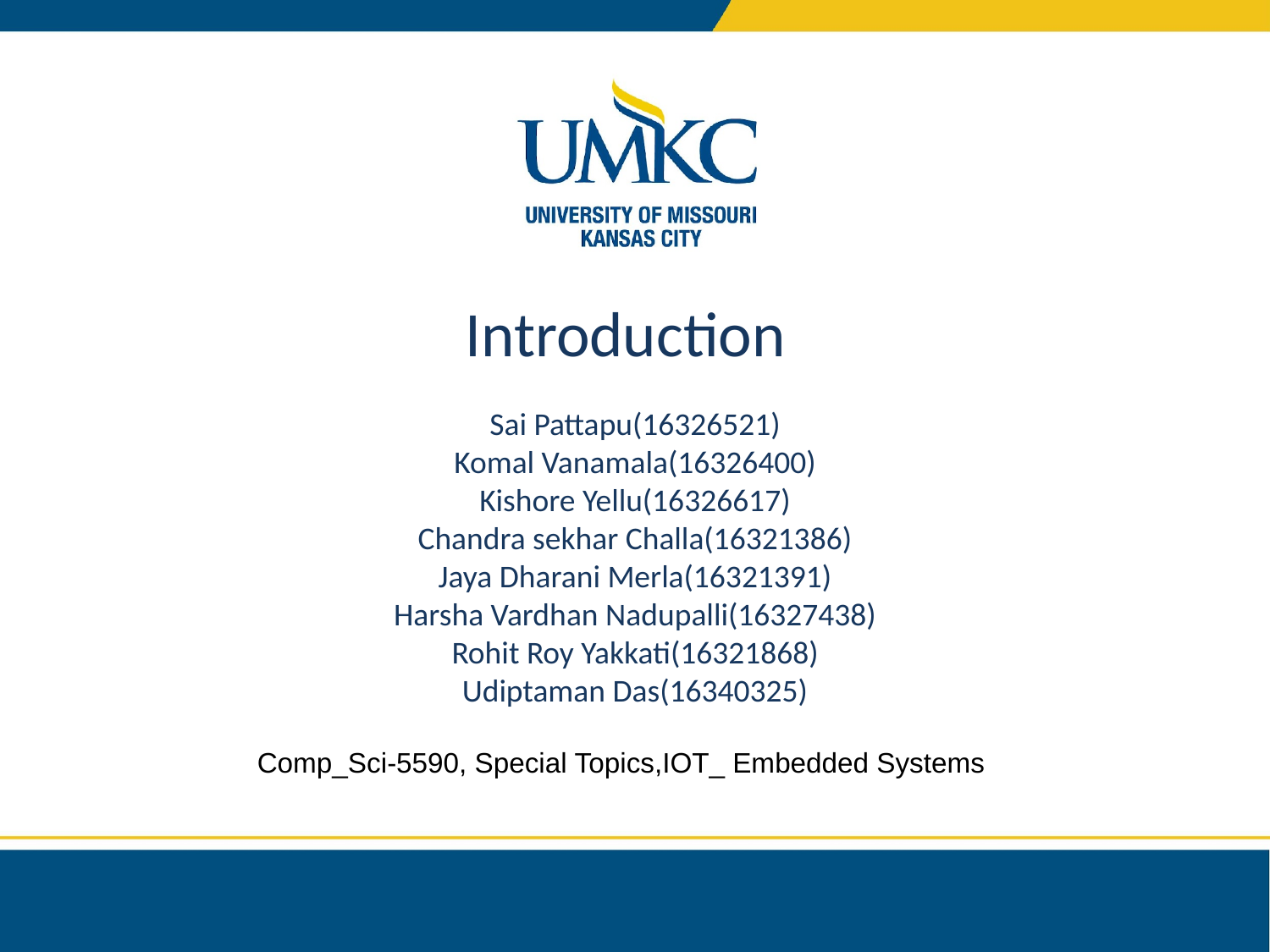

Introduction

Sai Pattapu(16326521)
Komal Vanamala(16326400)
Kishore Yellu(16326617)
Chandra sekhar Challa(16321386)
Jaya Dharani Merla(16321391)
Harsha Vardhan Nadupalli(16327438)
Rohit Roy Yakkati(16321868)
Udiptaman Das(16340325)

Comp_Sci-5590, Special Topics,IOT_ Embedded Systems